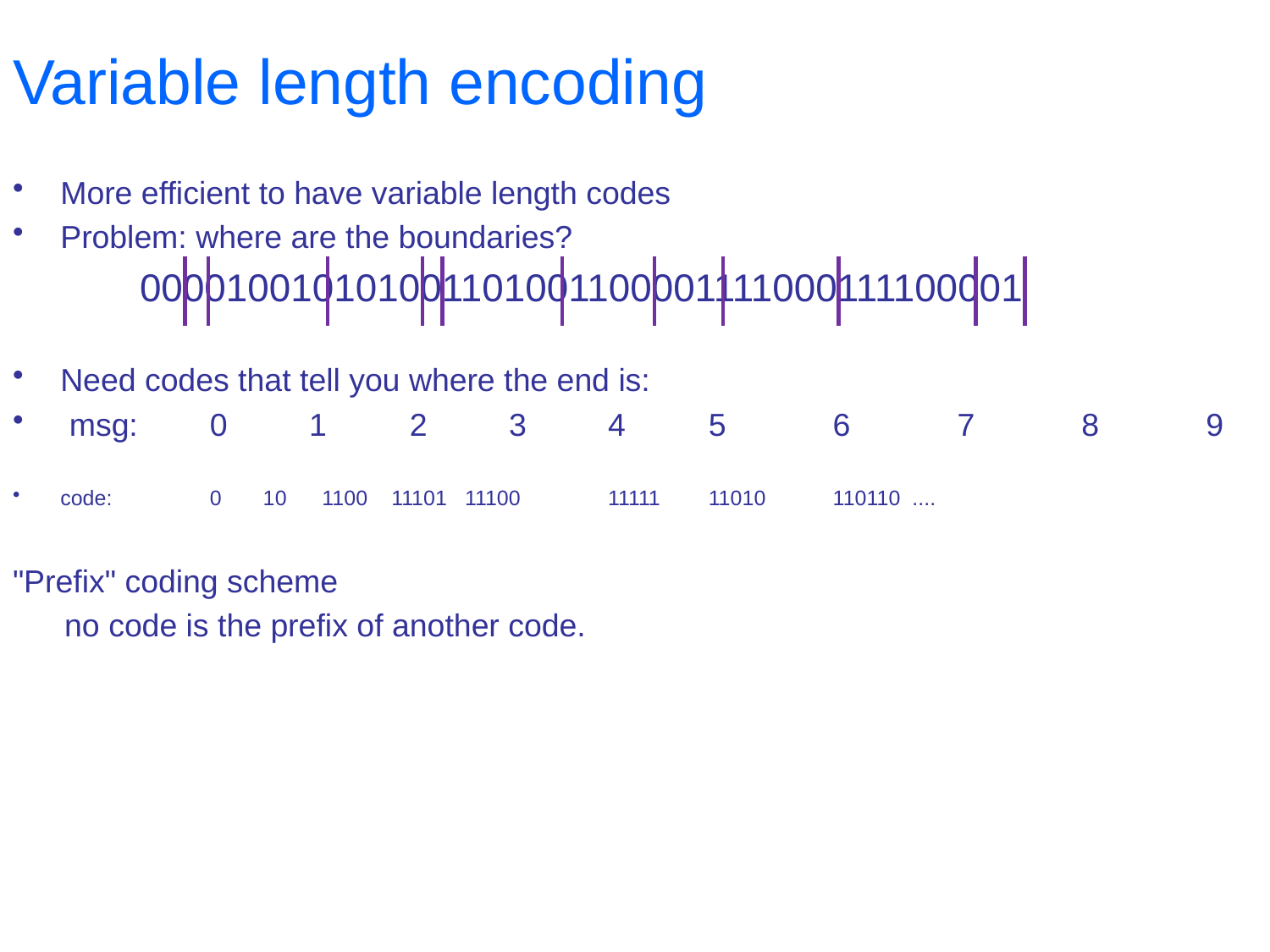

# Variable length encoding
More efficient to have variable length codes
Problem: where are the boundaries?
	000010010101001101001100001111000111100001

Need codes that tell you where the end is:
 msg:	0	1	2	3	4	5	6	7	8	9
code:   	0       10      1100    11101   11100	11111	11010	110110  ....

"Prefix" coding scheme
no code is the prefix of another code.